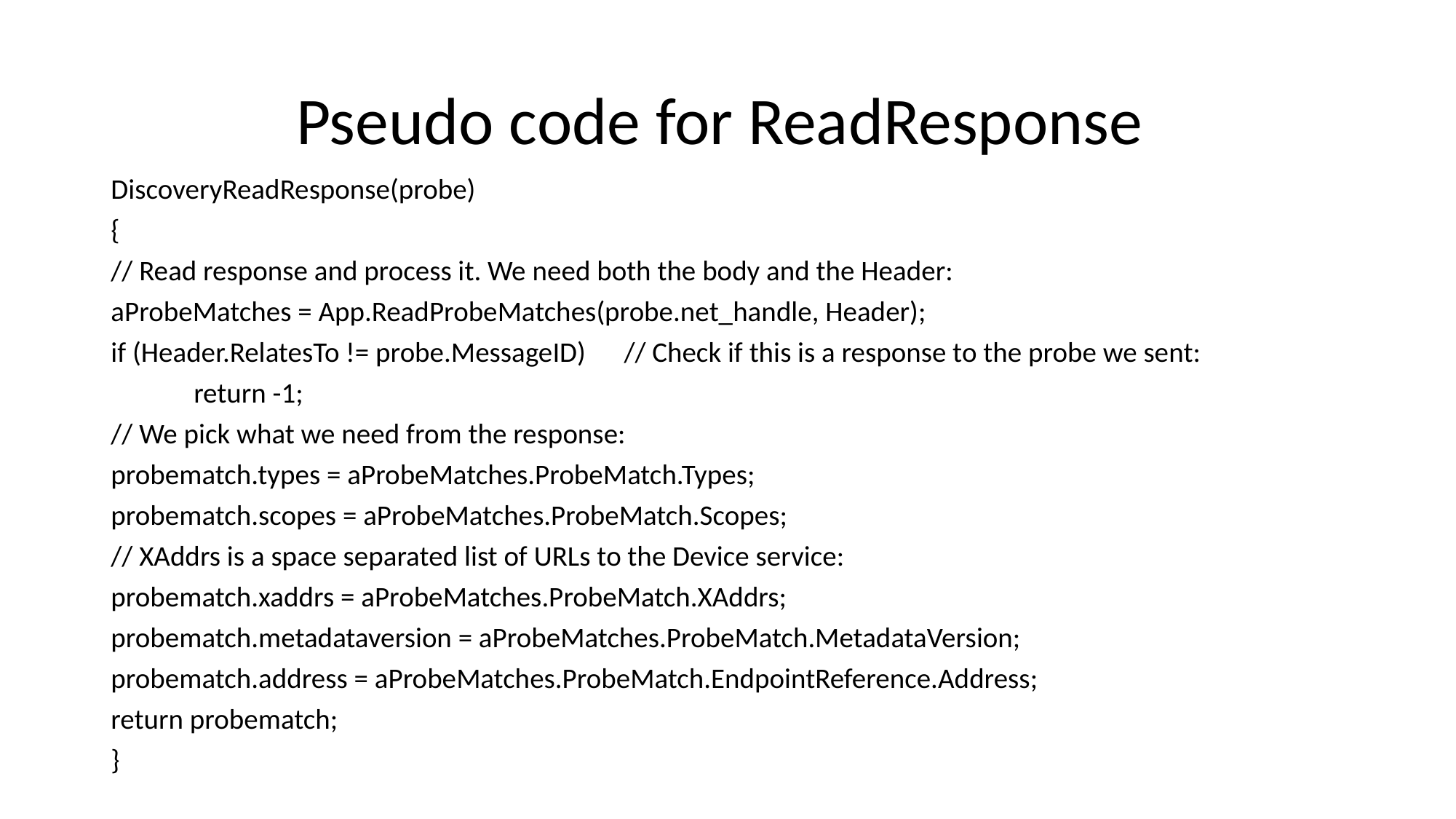

# Pseudo code for ReadResponse
DiscoveryReadResponse(probe)
{
// Read response and process it. We need both the body and the Header:
aProbeMatches = App.ReadProbeMatches(probe.net_handle, Header);
if (Header.RelatesTo != probe.MessageID)      // Check if this is a response to the probe we sent:
             return -1;
// We pick what we need from the response:
probematch.types = aProbeMatches.ProbeMatch.Types;
probematch.scopes = aProbeMatches.ProbeMatch.Scopes;
// XAddrs is a space separated list of URLs to the Device service:
probematch.xaddrs = aProbeMatches.ProbeMatch.XAddrs;
probematch.metadataversion = aProbeMatches.ProbeMatch.MetadataVersion;
probematch.address = aProbeMatches.ProbeMatch.EndpointReference.Address;
return probematch;
}